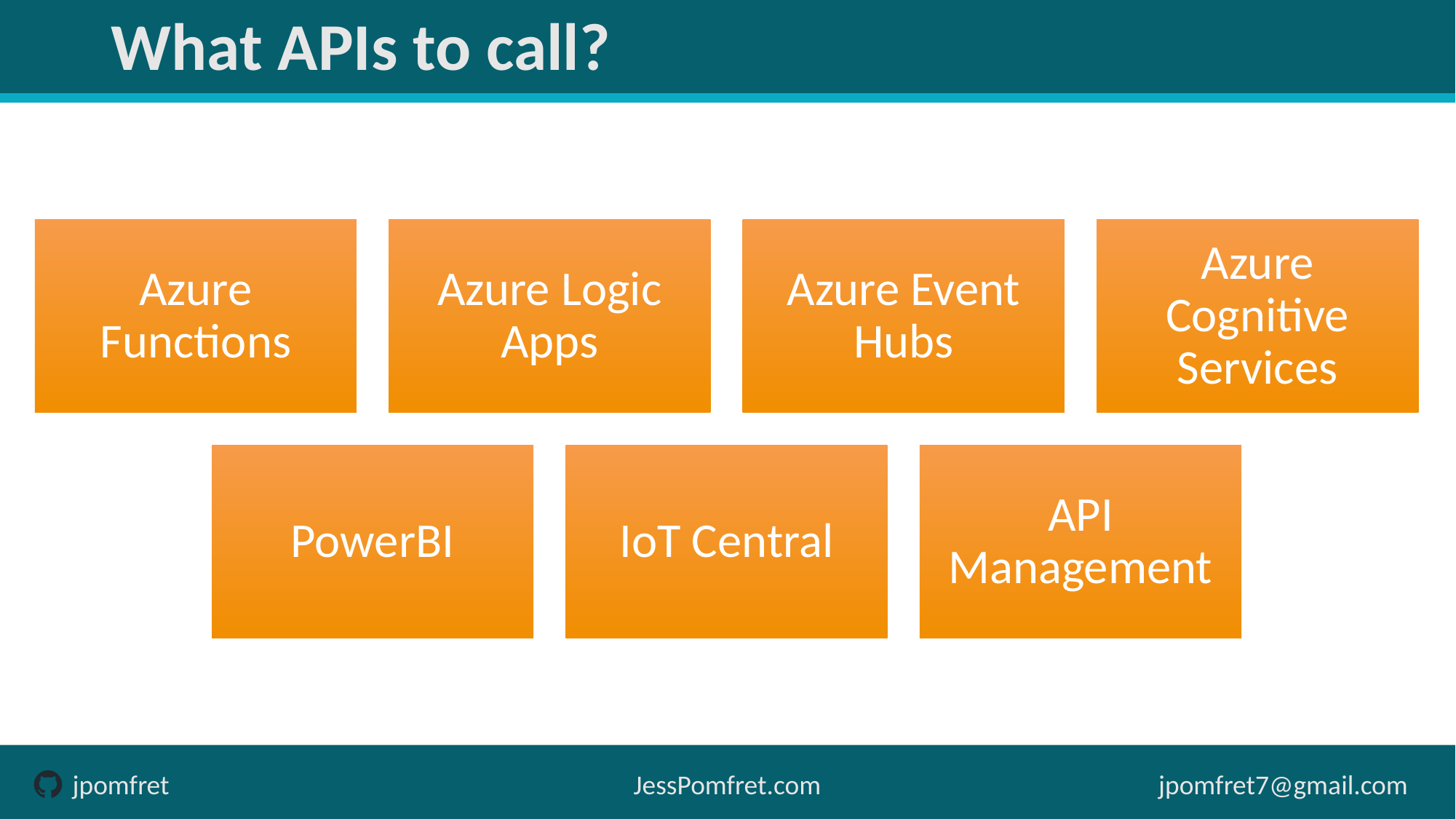

# What APIs to call?
Azure Functions
Azure Logic Apps
Azure Event Hubs
Azure Cognitive Services
PowerBI
IoT Central
API Management